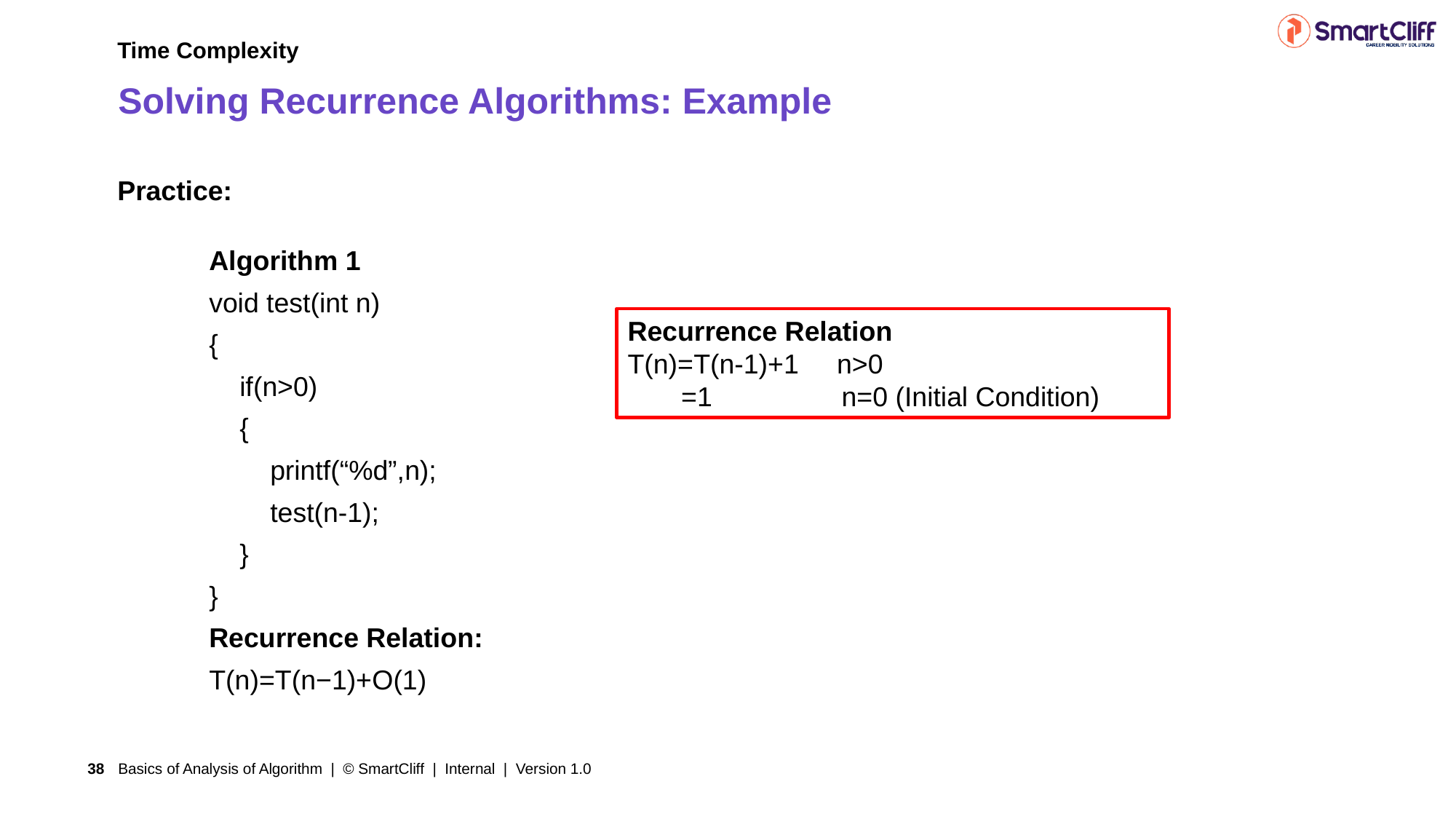

Time Complexity
# Solving Recurrence Algorithms: Example
Practice:

Algorithm 1
void test(int n)
{
    if(n>0)
    {
        printf(“%d”,n);
        test(n-1);
    }
}
Recurrence Relation:
T(n)=T(n−1)+O(1)
Recurrence Relation
T(n)=T(n-1)+1     n>0
       =1                 n=0 (Initial Condition)
Basics of Analysis of Algorithm  |  © SmartCliff  |  Internal  |  Version 1.0
38